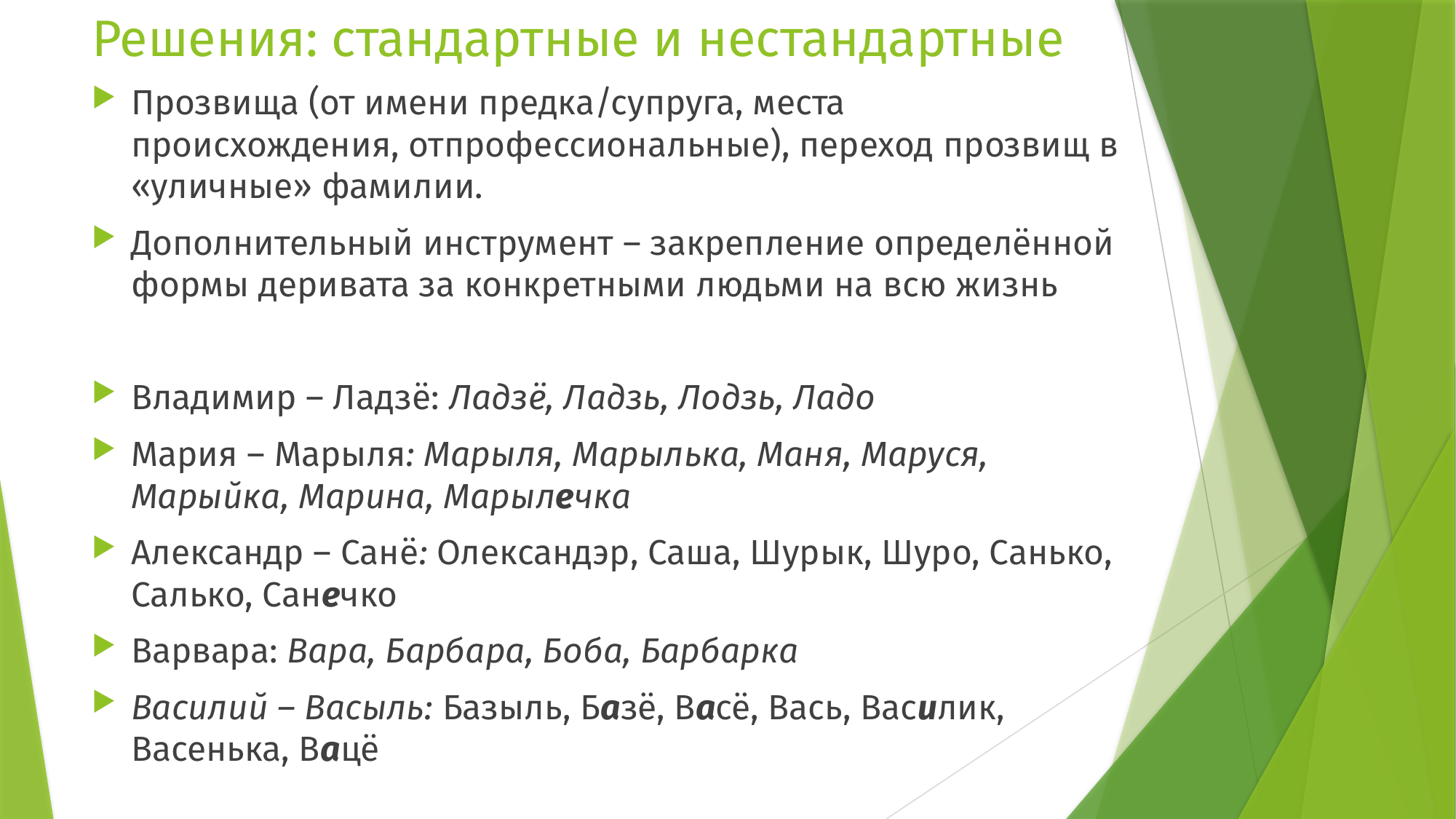

# Решения: стандартные и нестандартные
Прозвища (от имени предка/супруга, места происхождения, отпрофессиональные), переход прозвищ в «уличные» фамилии.
Дополнительный инструмент – закрепление определённой формы деривата за конкретными людьми на всю жизнь

Владимир – Ладзё: Ладзё, Ладзь, Лодзь, Ладо
Мария – Марыля: Марыля, Марылька, Маня, Маруся, Марыйка, Марина, Марылечка
Александр – Санё: Олександэр, Саша, Шурык, Шуро, Санько, Салько, Санечко
Варвара: Вара, Барбара, Боба, Барбарка
Василий – Васыль: Базыль, Базё, Васё, Вась, Василик, Васенька, Вацё